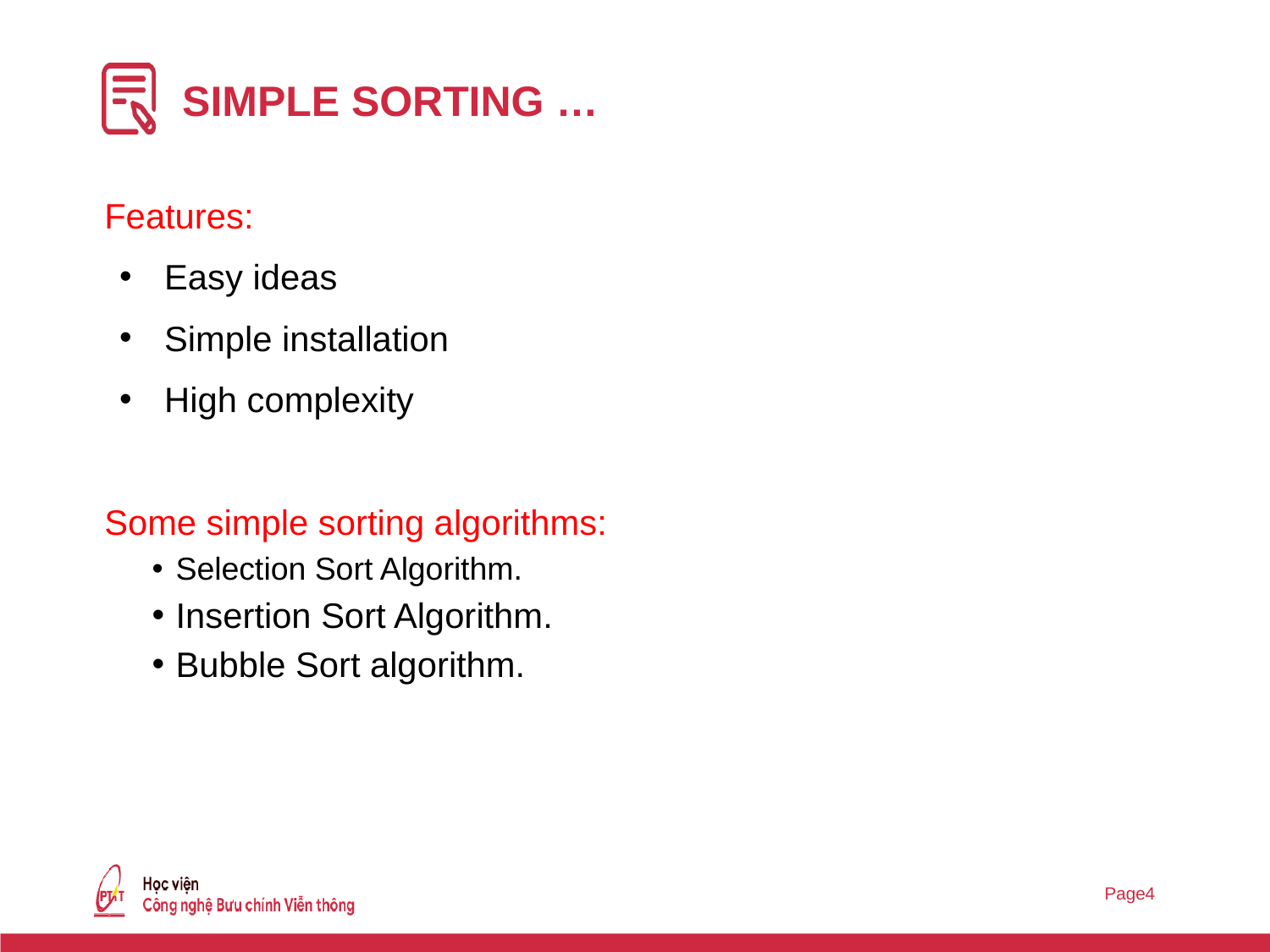

# SIMPLE SORTING …

Features:
Easy ideas
Simple installation
High complexity

Some simple sorting algorithms:
Selection Sort Algorithm.
Insertion Sort Algorithm.
Bubble Sort algorithm.